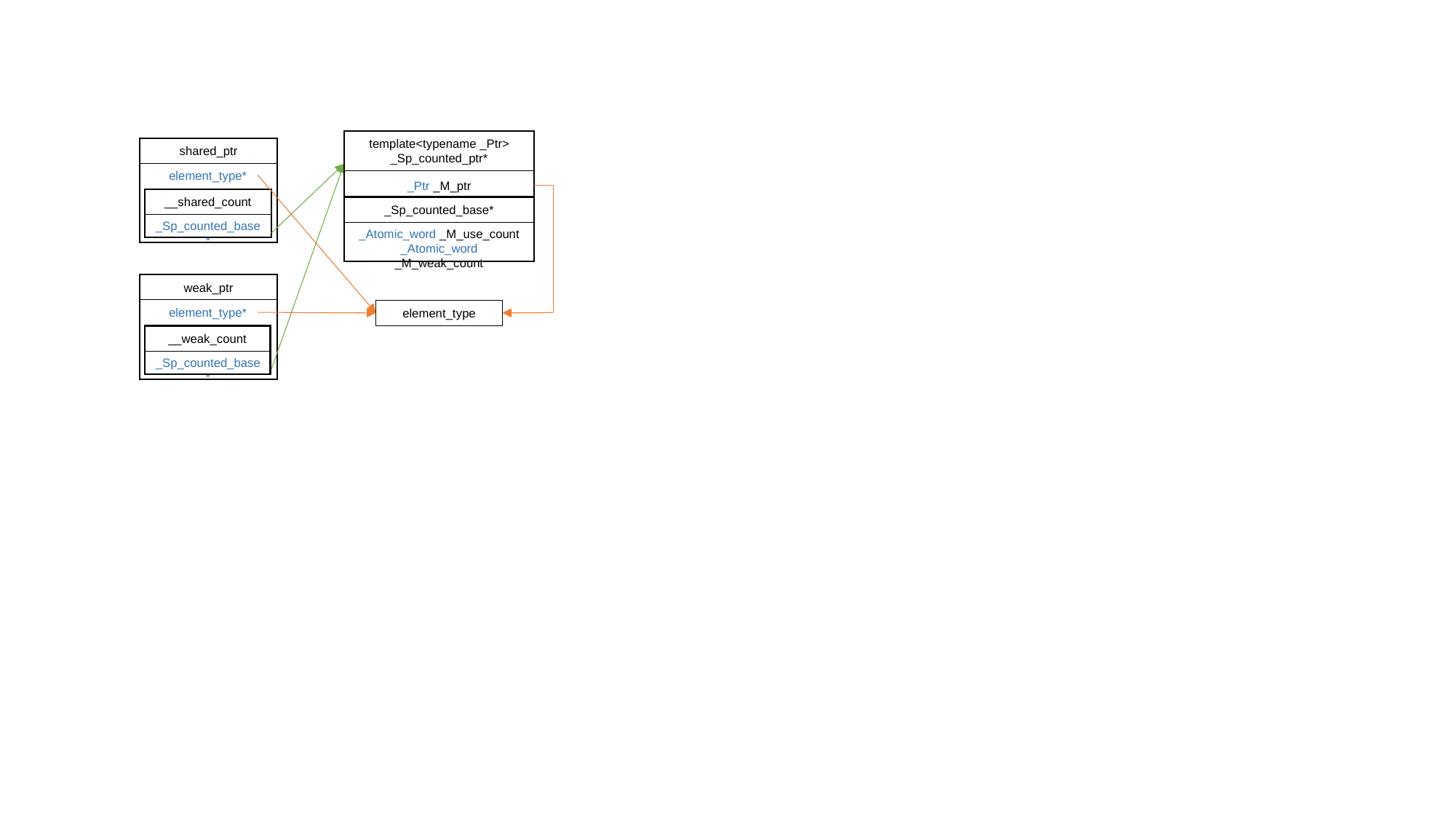

template<typename _Ptr>
_Sp_counted_ptr*

shared_ptr
element_type*
_Ptr _M_ptr
__shared_count

_Sp_counted_base*

_Sp_counted_base*
_Atomic_word _M_use_count
_Atomic_word _M_weak_count

weak_ptr
element_type*
element_type
__weak_count

_Sp_counted_base*